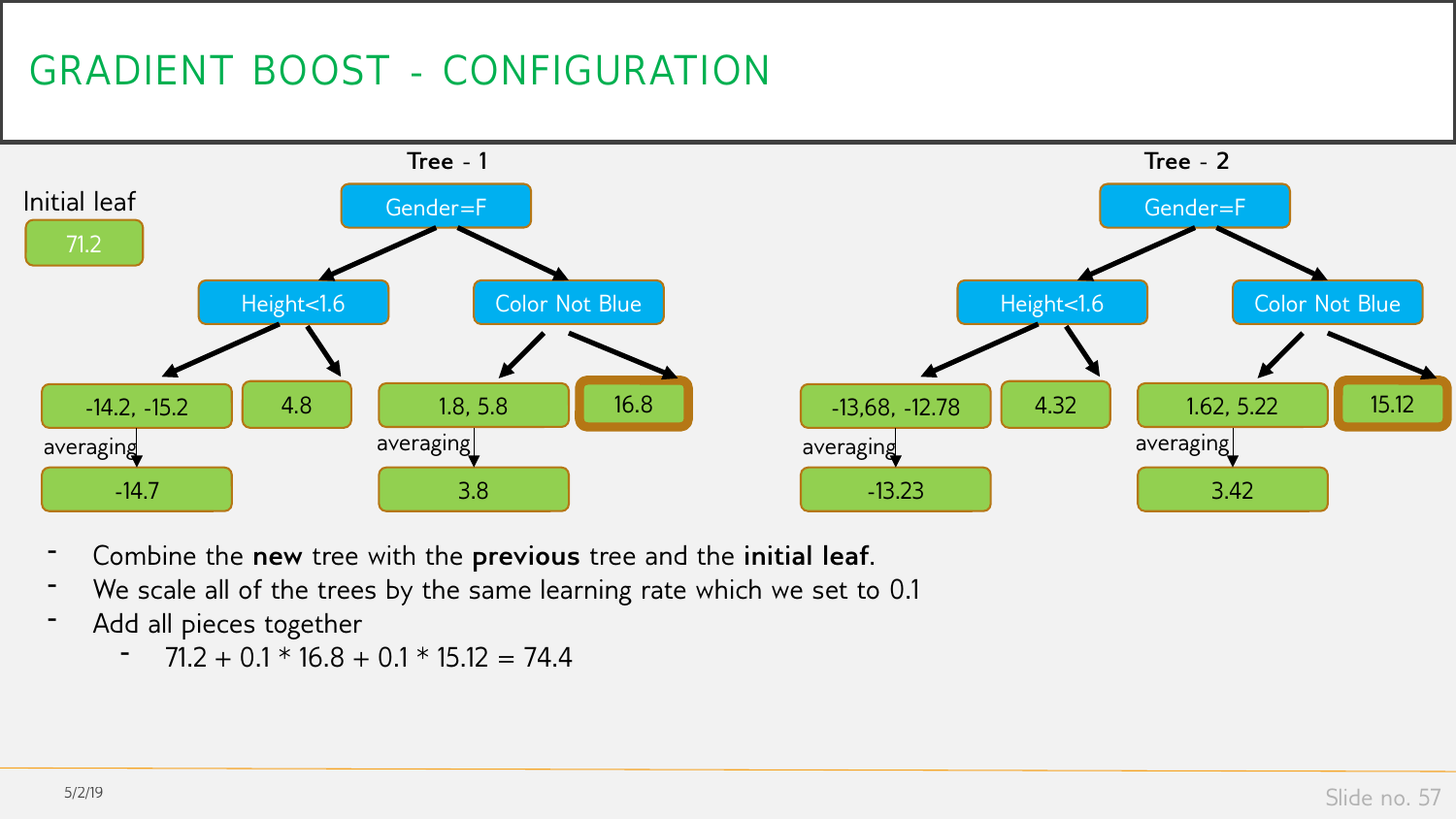

# Gradient boost - configuration
Tree - 1
Tree - 2
Initial leaf
Gender=F
Gender=F
71.2
Color Not Blue
Color Not Blue
Height<1.6
Height<1.6
15.12
16.8
4.32
4.8
1.62, 5.22
1.8, 5.8
-13,68, -12.78
-14.2, -15.2
averaging
averaging
averaging
averaging
-13.23
-14.7
3.42
3.8
Combine the new tree with the previous tree and the initial leaf.
We scale all of the trees by the same learning rate which we set to 0.1
Add all pieces together
71.2 + 0.1 * 16.8 + 0.1 * 15.12 = 74.4

5/2/19
Slide no. 57